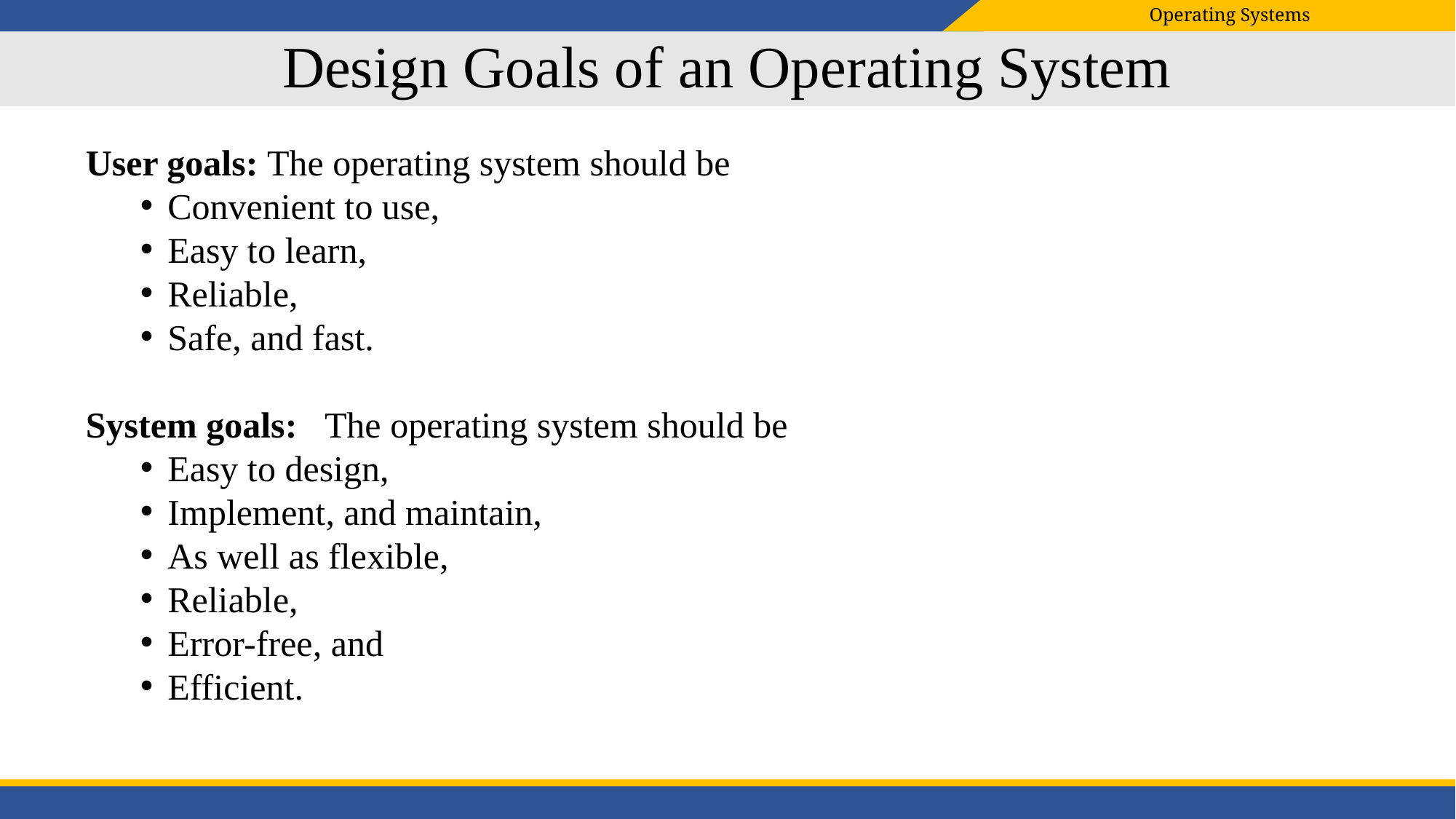

# Design Goals of an Operating System
User goals: The operating system should be
Convenient to use,
Easy to learn,
Reliable,
Safe, and fast.

System goals:   The operating system should be
Easy to design,
Implement, and maintain,
As well as flexible,
Reliable,
Error-free, and
Efficient.